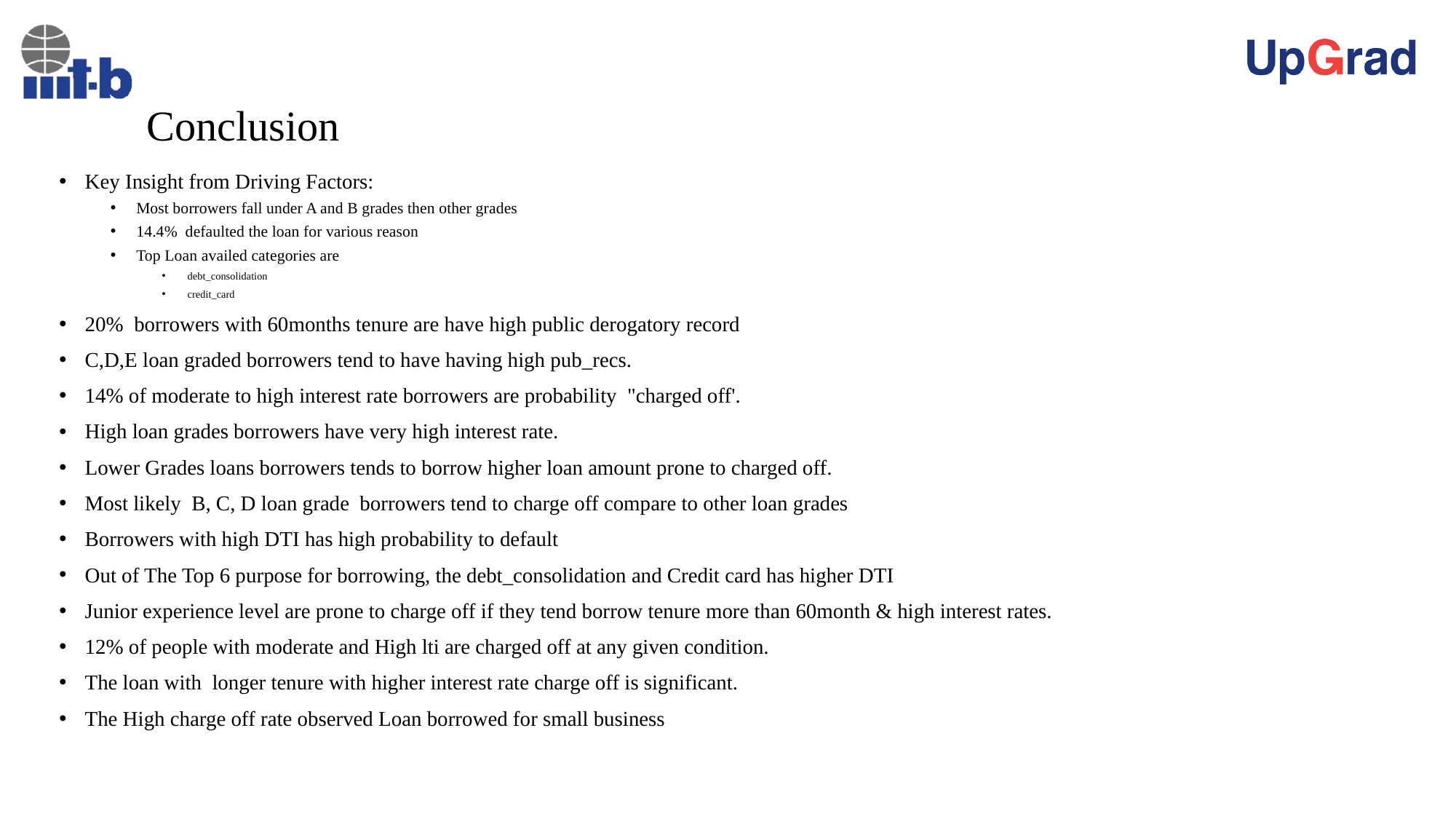

# Conclusion
Key Insight from Driving Factors:
Most borrowers fall under A and B grades then other grades
14.4%  defaulted the loan for various reason
Top Loan availed categories are
debt_consolidation
credit_card
20%  borrowers with 60months tenure are have high public derogatory record
C,D,E loan graded borrowers tend to have having high pub_recs.
14% of moderate to high interest rate borrowers are probability  "charged off'.
High loan grades borrowers have very high interest rate.
Lower Grades loans borrowers tends to borrow higher loan amount prone to charged off.
Most likely  B, C, D loan grade  borrowers tend to charge off compare to other loan grades
Borrowers with high DTI has high probability to default
Out of The Top 6 purpose for borrowing, the debt_consolidation and Credit card has higher DTI
Junior experience level are prone to charge off if they tend borrow tenure more than 60month & high interest rates.
12% of people with moderate and High lti are charged off at any given condition.
The loan with  longer tenure with higher interest rate charge off is significant.
The High charge off rate observed Loan borrowed for small business